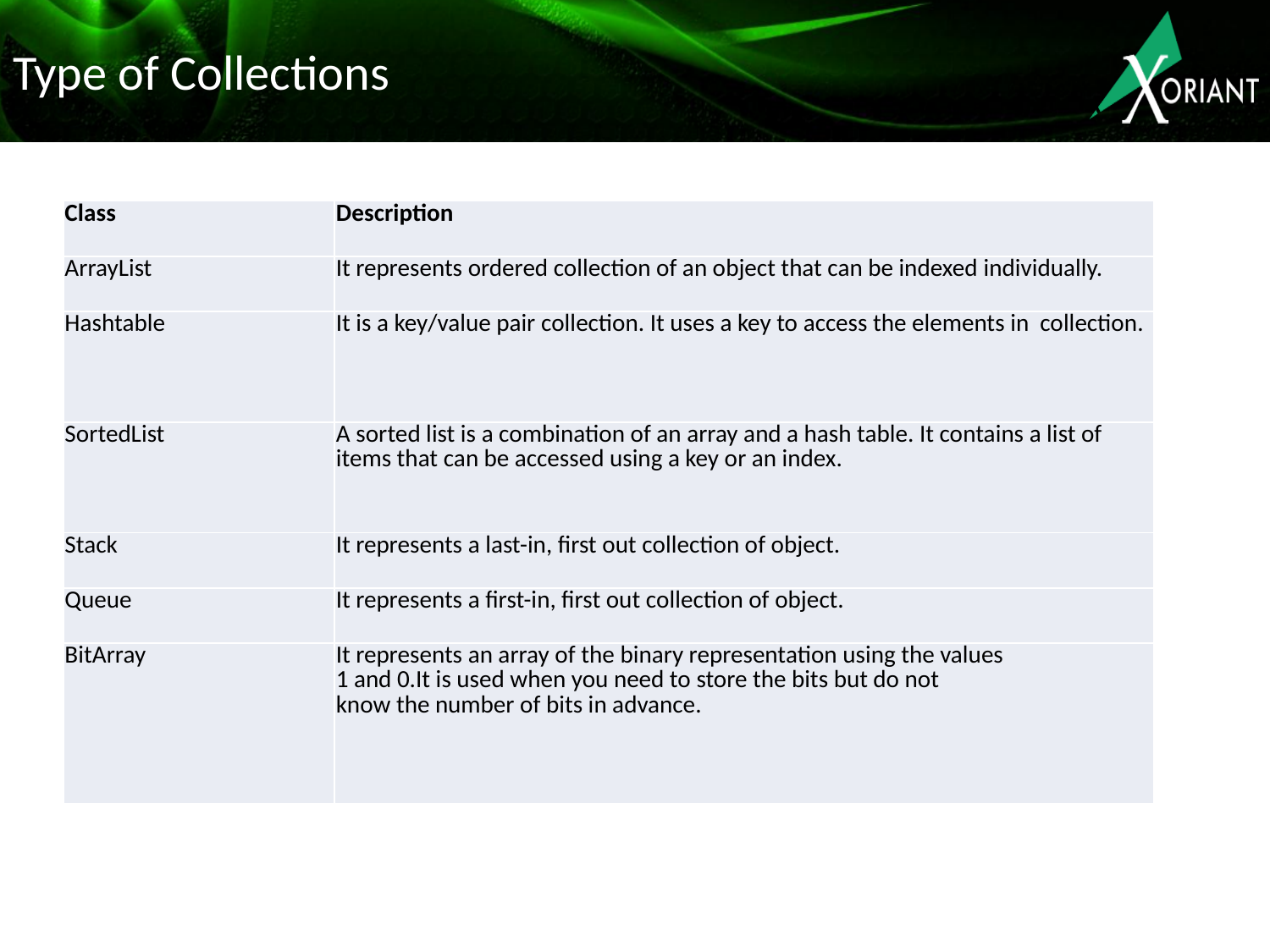

# Type of Collections
| Class | Description |
| --- | --- |
| ArrayList | It represents ordered collection of an object that can be indexed individually. |
| Hashtable | It is a key/value pair collection. It uses a key to access the elements in collection. |
| SortedList | A sorted list is a combination of an array and a hash table. It contains a list of items that can be accessed using a key or an index. |
| Stack | It represents a last-in, first out collection of object. |
| Queue | It represents a first-in, first out collection of object. |
| BitArray | It represents an array of the binary representation using the values 1 and 0.It is used when you need to store the bits but do not know the number of bits in advance. |